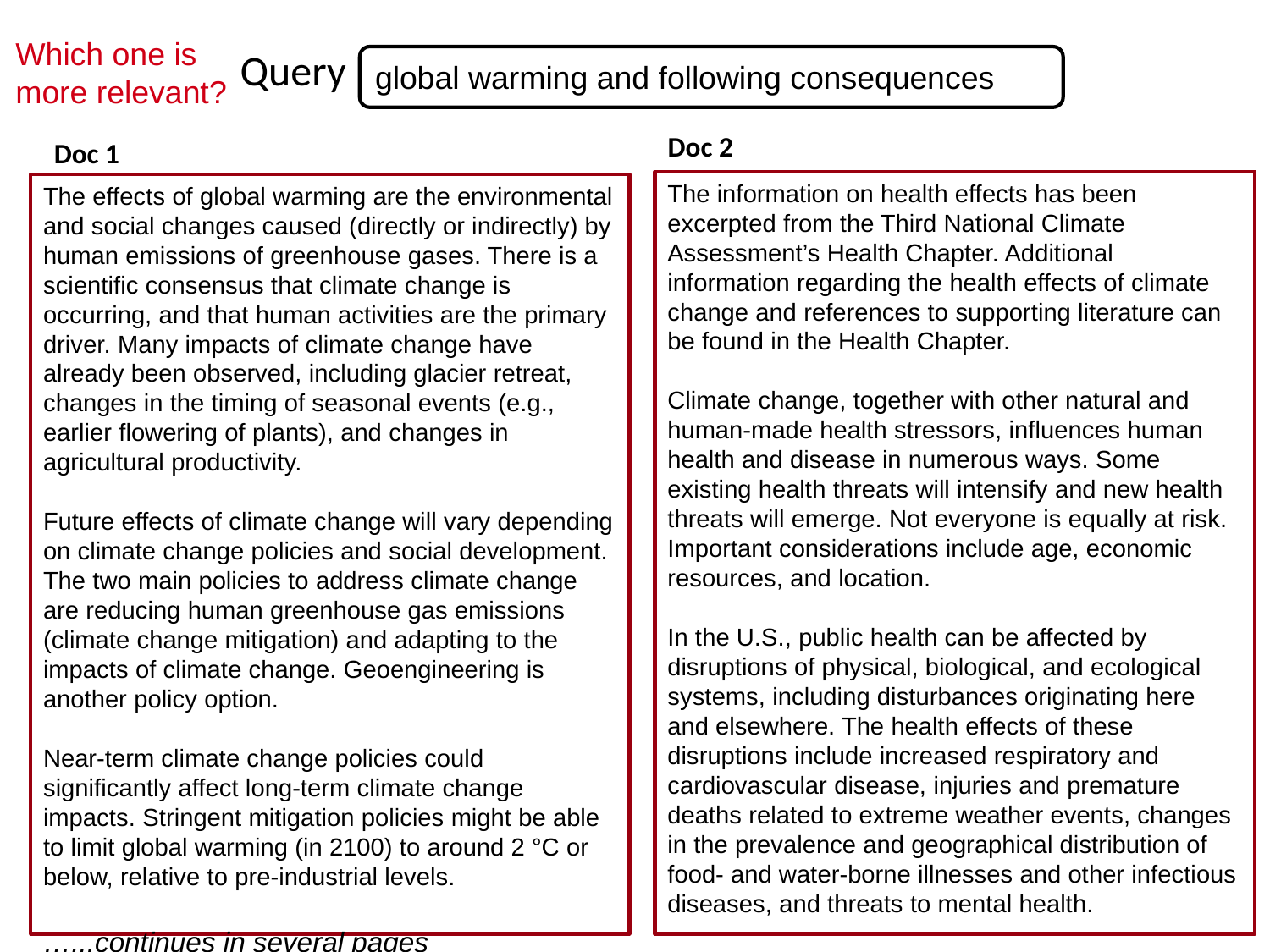

Which one is more relevant?
Query
global warming and following consequences
Doc 2
Doc 1
The information on health effects has been excerpted from the Third National Climate Assessment’s Health Chapter. Additional information regarding the health effects of climate change and references to supporting literature can be found in the Health Chapter.

Climate change, together with other natural and human-made health stressors, influences human health and disease in numerous ways. Some existing health threats will intensify and new health threats will emerge. Not everyone is equally at risk. Important considerations include age, economic resources, and location.

In the U.S., public health can be affected by disruptions of physical, biological, and ecological systems, including disturbances originating here and elsewhere. The health effects of these disruptions include increased respiratory and cardiovascular disease, injuries and premature deaths related to extreme weather events, changes in the prevalence and geographical distribution of food- and water-borne illnesses and other infectious diseases, and threats to mental health.
The effects of global warming are the environmental and social changes caused (directly or indirectly) by human emissions of greenhouse gases. There is a scientific consensus that climate change is occurring, and that human activities are the primary driver. Many impacts of climate change have already been observed, including glacier retreat, changes in the timing of seasonal events (e.g., earlier flowering of plants), and changes in agricultural productivity.

Future effects of climate change will vary depending on climate change policies and social development. The two main policies to address climate change are reducing human greenhouse gas emissions (climate change mitigation) and adapting to the impacts of climate change. Geoengineering is another policy option.

Near-term climate change policies could significantly affect long-term climate change impacts. Stringent mitigation policies might be able to limit global warming (in 2100) to around 2 °C or below, relative to pre-industrial levels.

…...continues in several pages